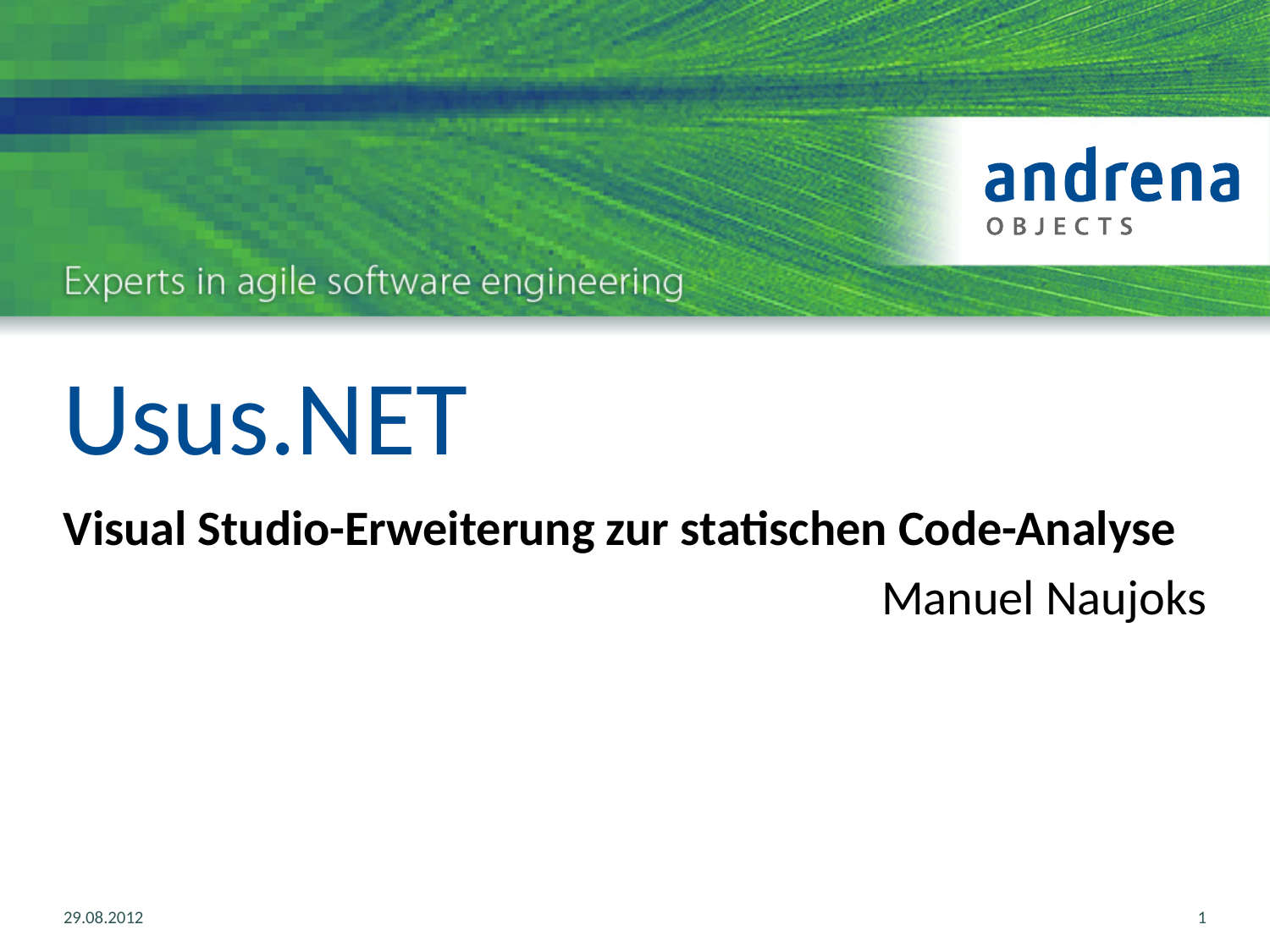

# Usus.NET
Visual Studio-Erweiterung zur statischen Code-Analyse
Manuel Naujoks
29.08.2012
1